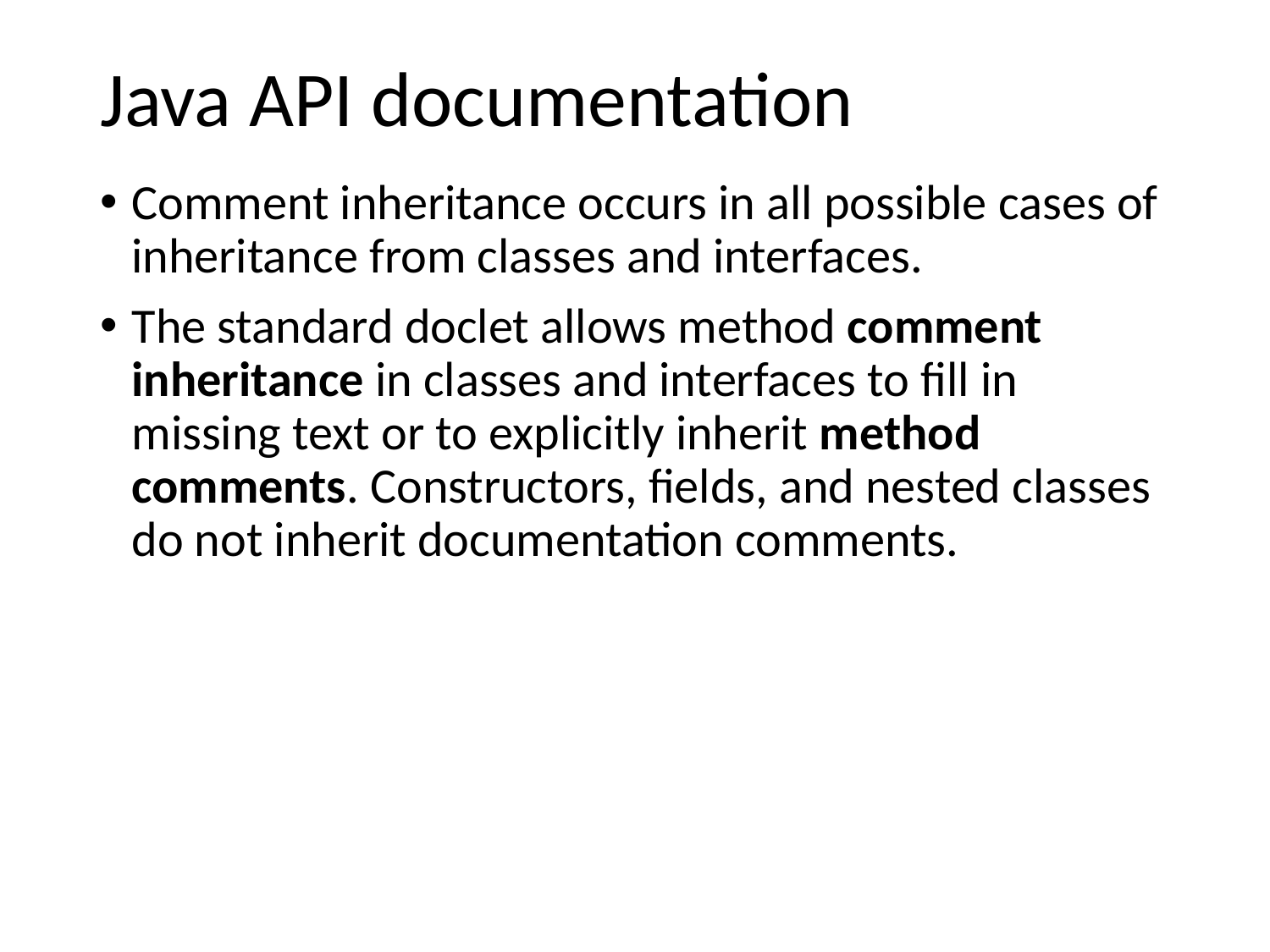

# Java API documentation
Comment inheritance occurs in all possible cases of inheritance from classes and interfaces.
The standard doclet allows method comment inheritance in classes and interfaces to fill in missing text or to explicitly inherit method comments. Constructors, fields, and nested classes do not inherit documentation comments.